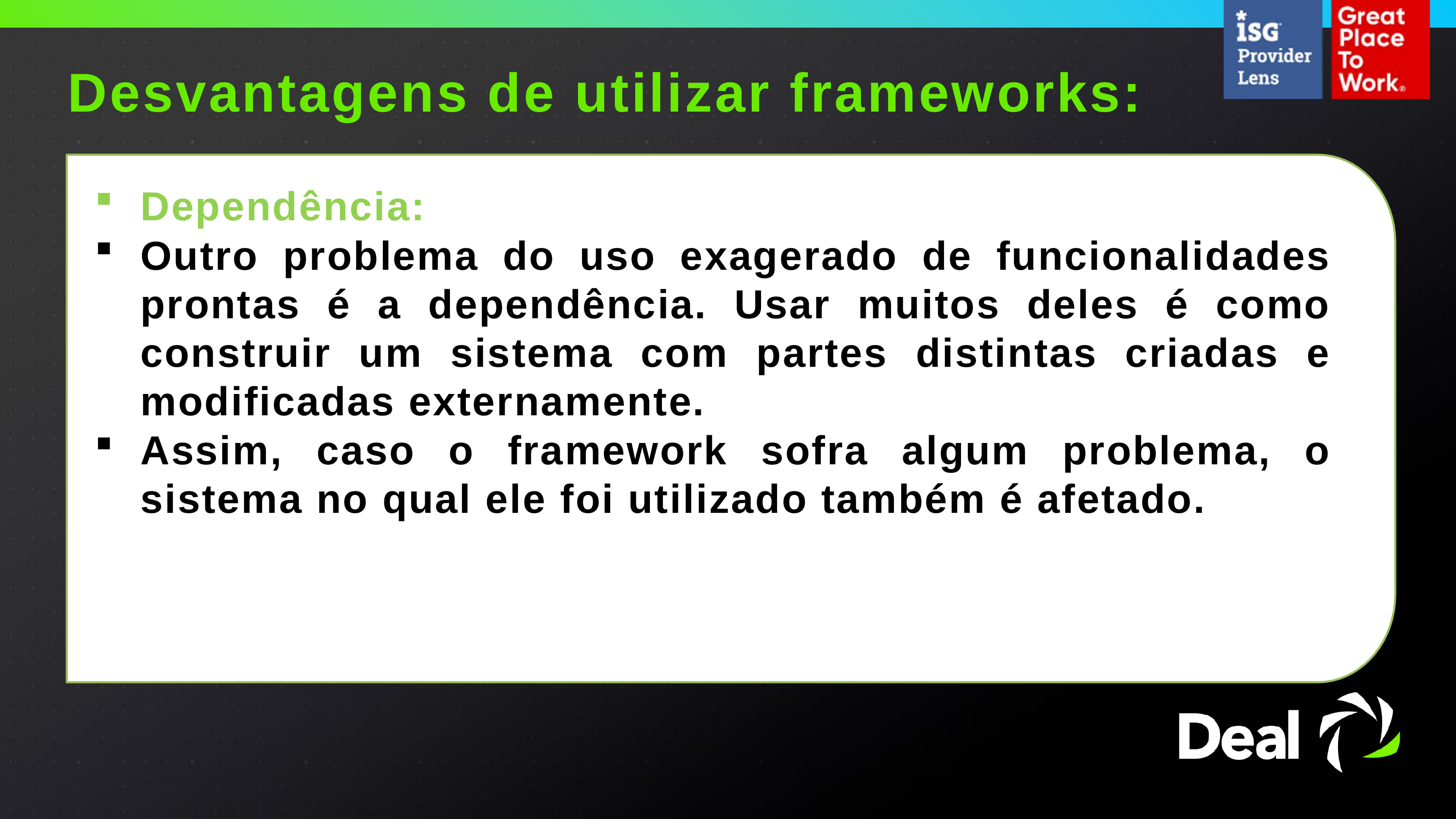

Desvantagens de utilizar frameworks:

Dependência:
Outro problema do uso exagerado de funcionalidades prontas é a dependência. Usar muitos deles é como construir um sistema com partes distintas criadas e modificadas externamente.
Assim, caso o framework sofra algum problema, o sistema no qual ele foi utilizado também é afetado.